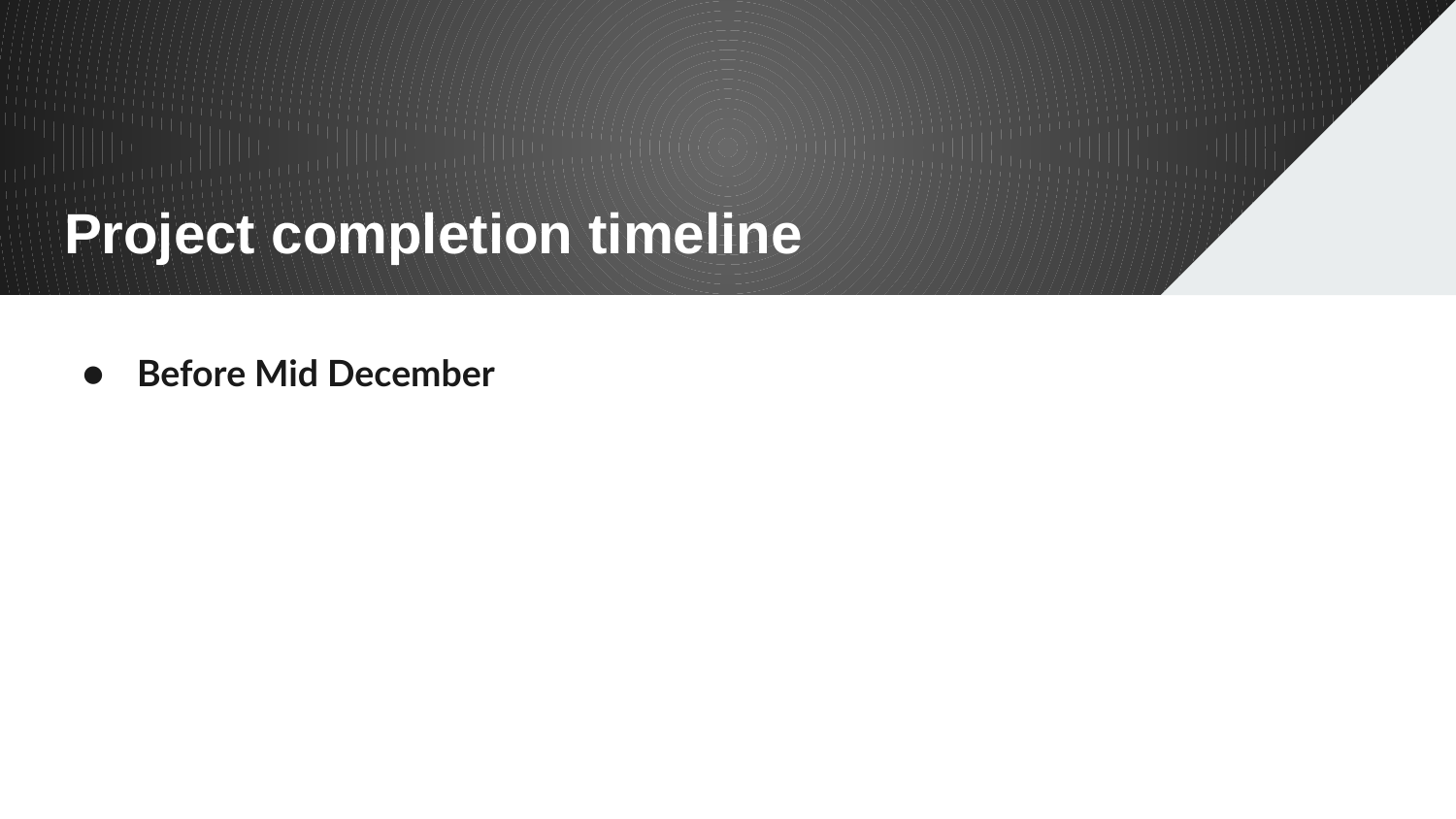

# Project completion timeline
Before Mid December